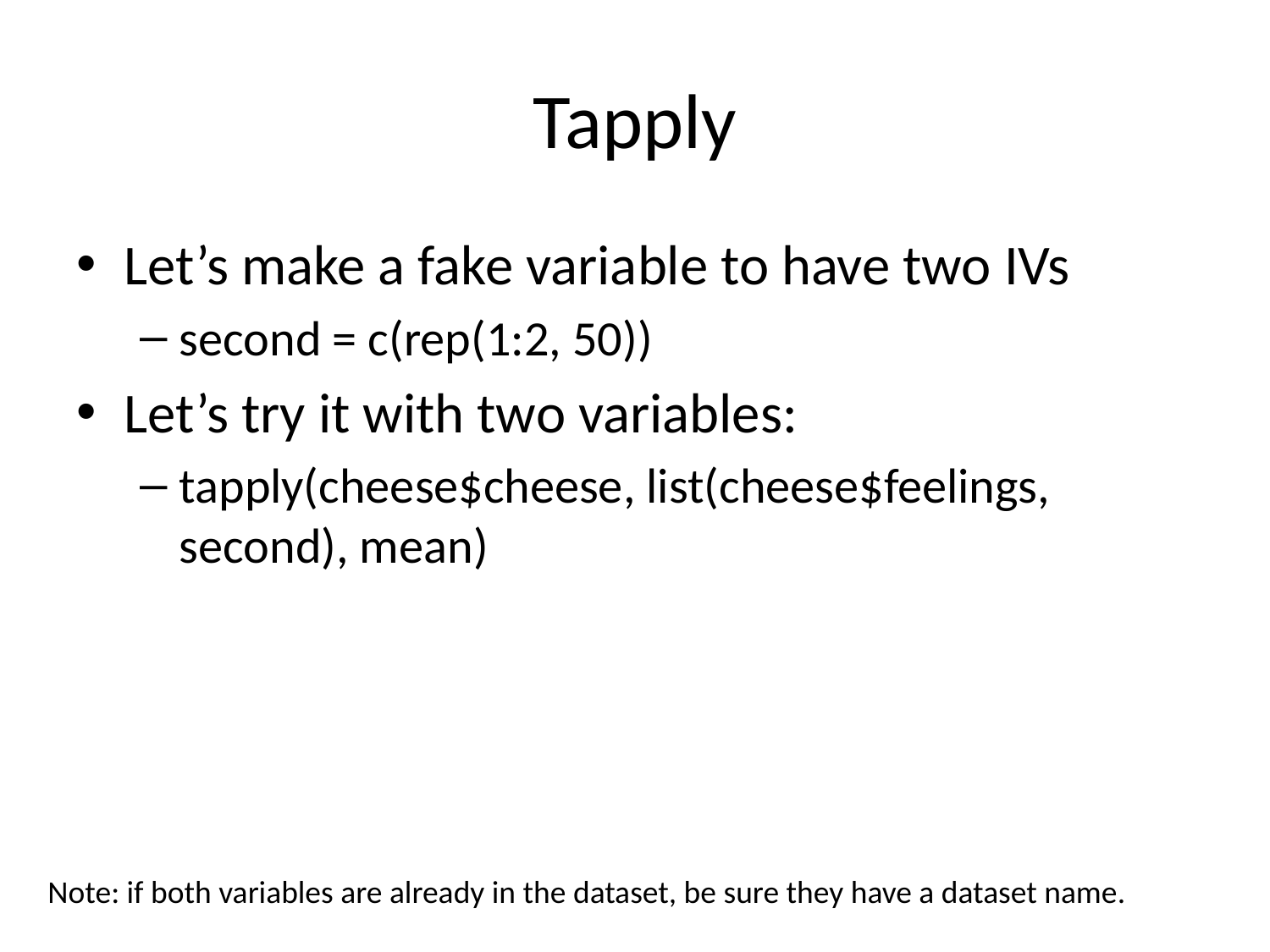

# Tapply
Let’s make a fake variable to have two IVs
second = c(rep(1:2, 50))
Let’s try it with two variables:
tapply(cheese$cheese, list(cheese$feelings, second), mean)

Note: if both variables are already in the dataset, be sure they have a dataset name.